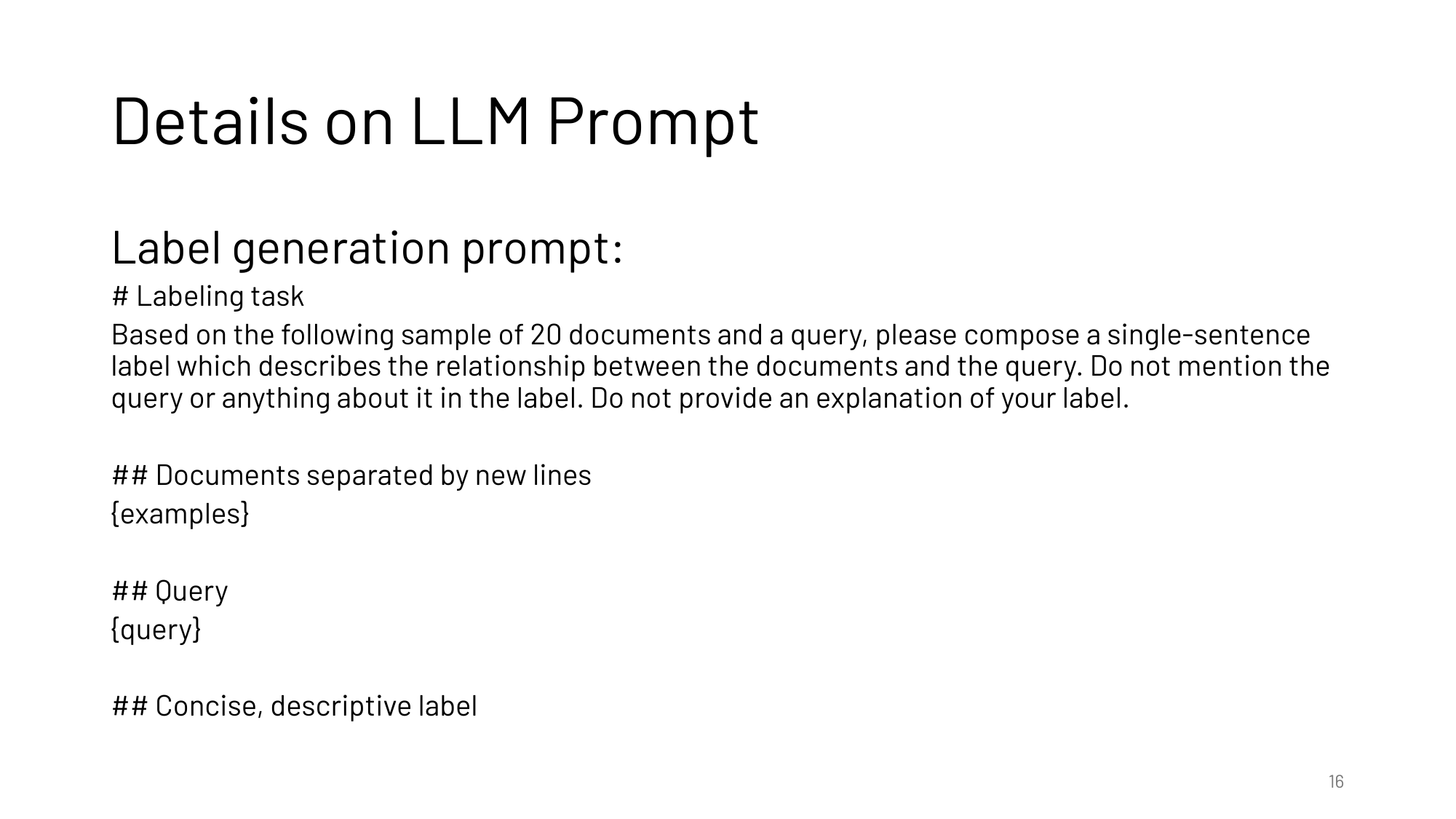

# Details on LLM Prompt
Label generation prompt:
# Labeling task
Based on the following sample of 20 documents and a query, please compose a single-sentence label which describes the relationship between the documents and the query. Do not mention the query or anything about it in the label. Do not provide an explanation of your label.

## Documents separated by new lines
{examples}

## Query
{query}

## Concise, descriptive label
16